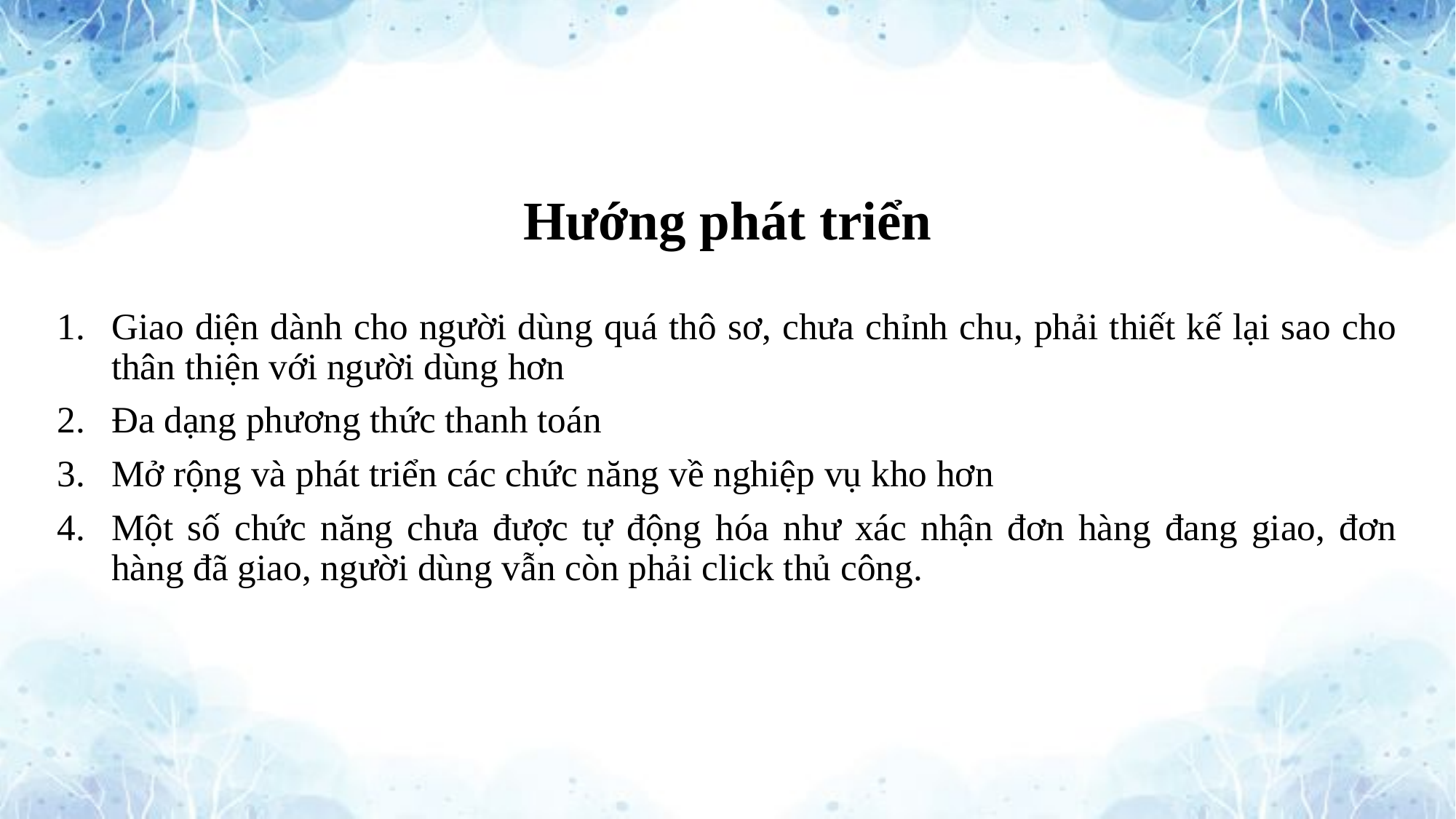

# Hướng phát triển
Giao diện dành cho người dùng quá thô sơ, chưa chỉnh chu, phải thiết kế lại sao cho thân thiện với người dùng hơn
Đa dạng phương thức thanh toán
Mở rộng và phát triển các chức năng về nghiệp vụ kho hơn
Một số chức năng chưa được tự động hóa như xác nhận đơn hàng đang giao, đơn hàng đã giao, người dùng vẫn còn phải click thủ công.